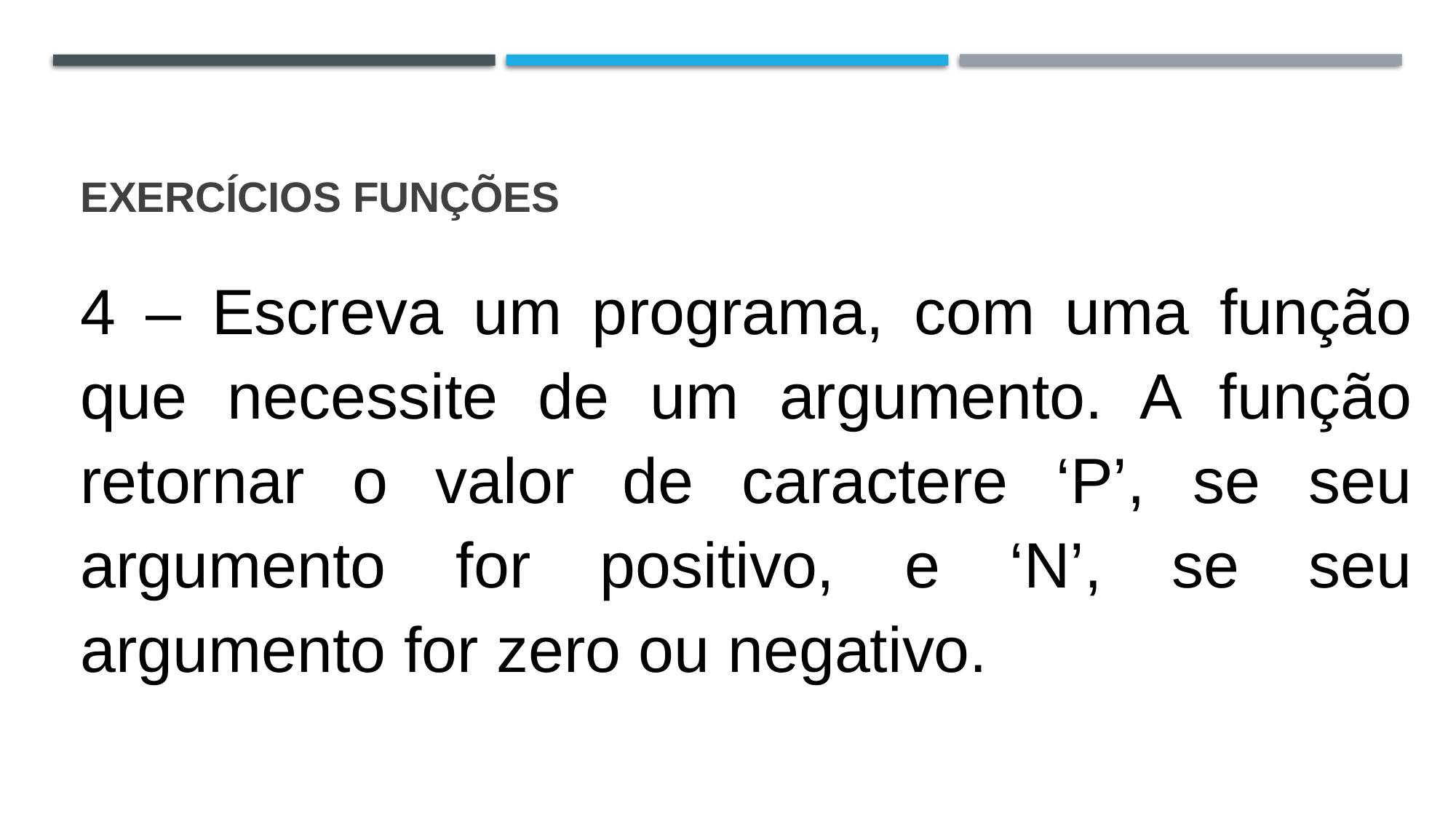

# Exercícios funções
4 – Escreva um programa, com uma função que necessite de um argumento. A função retornar o valor de caractere ‘P’, se seu argumento for positivo, e ‘N’, se seu argumento for zero ou negativo.